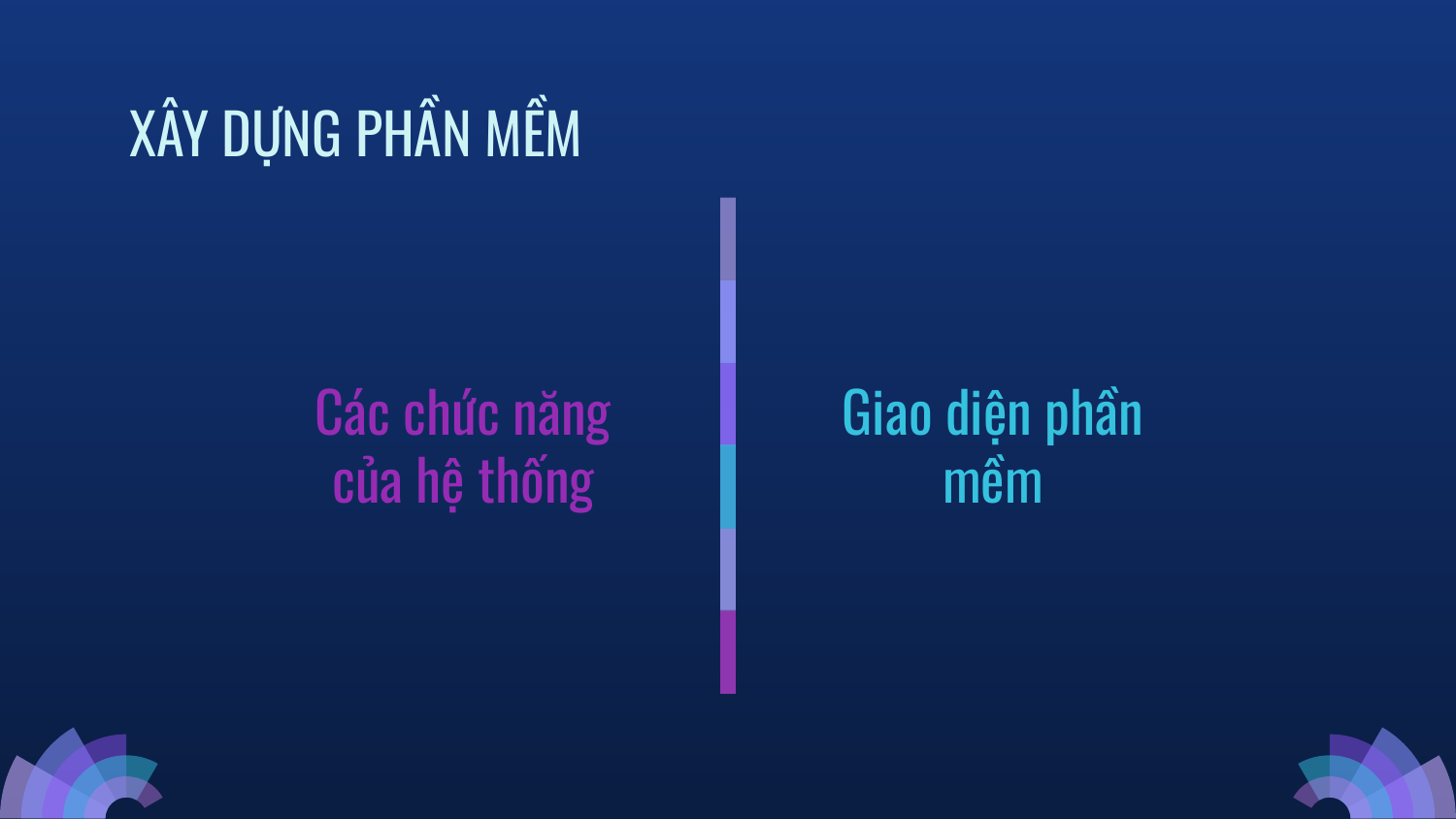

XÂY DỰNG PHẦN MỀM
Các chức năng của hệ thống
# Giao diện phần mềm